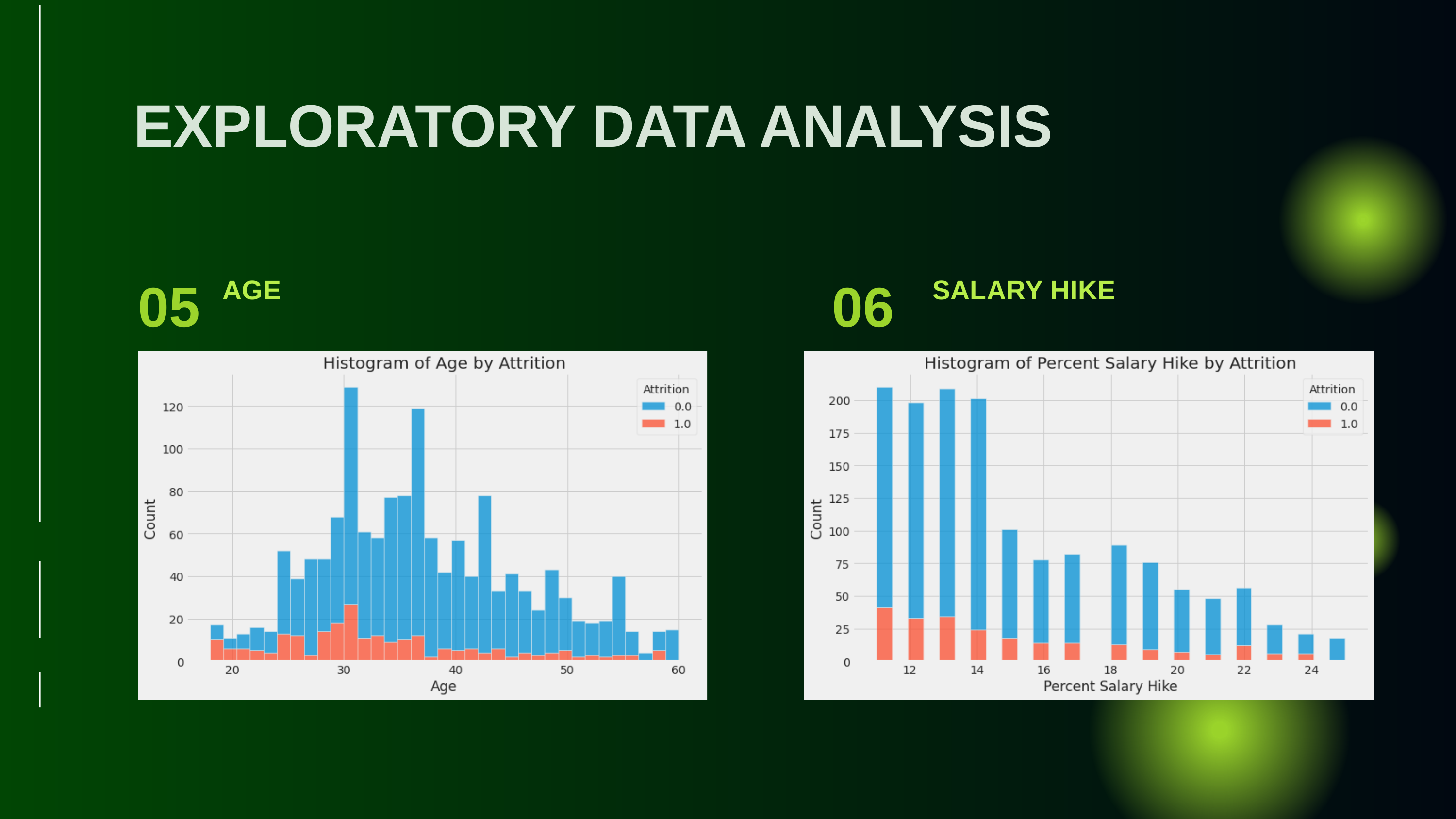

EXPLORATORY DATA ANALYSIS

05
06
AGE
SALARY HIKE